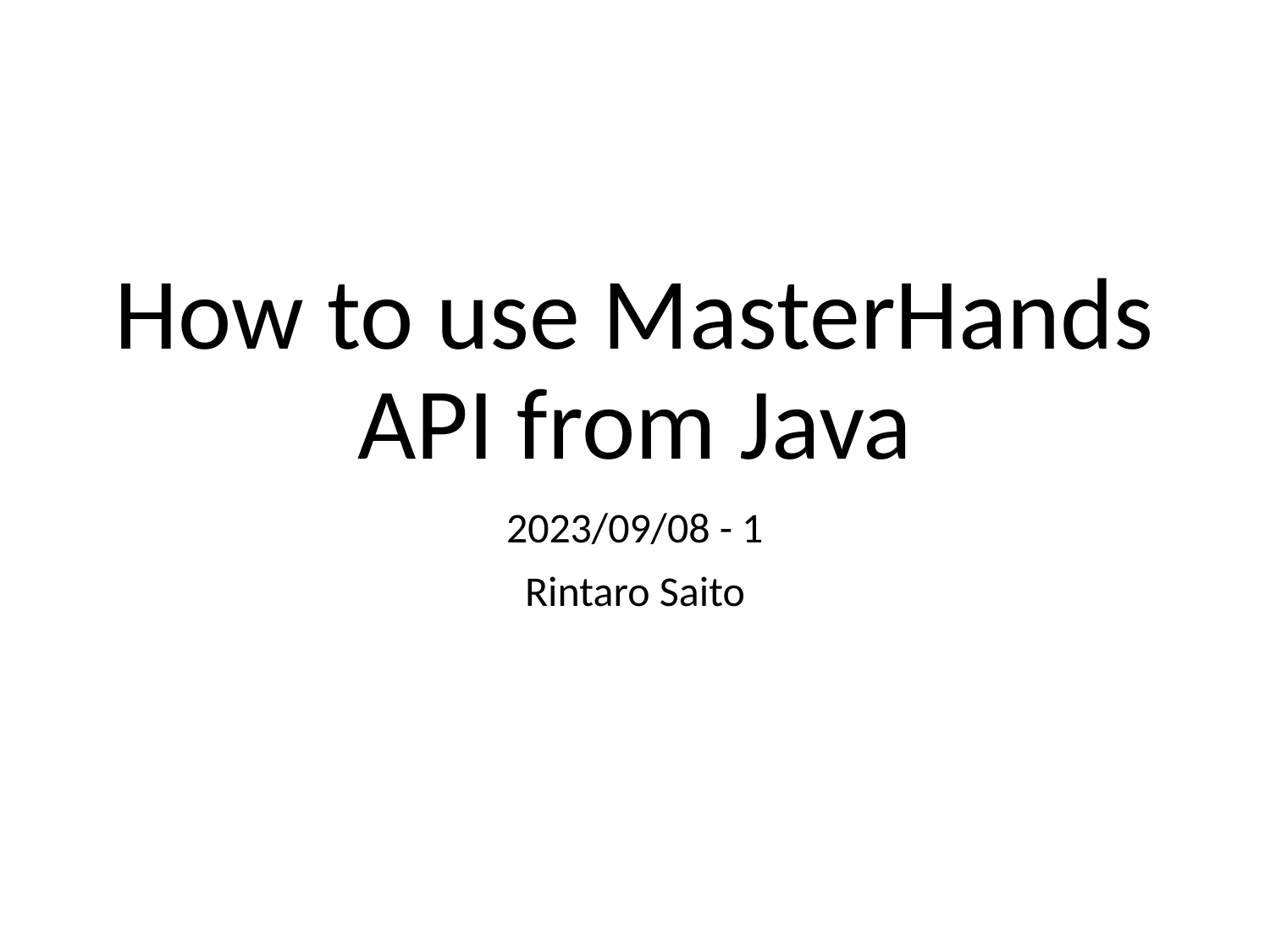

# How to use MasterHands API from Java
2023/09/08 - 1
Rintaro Saito